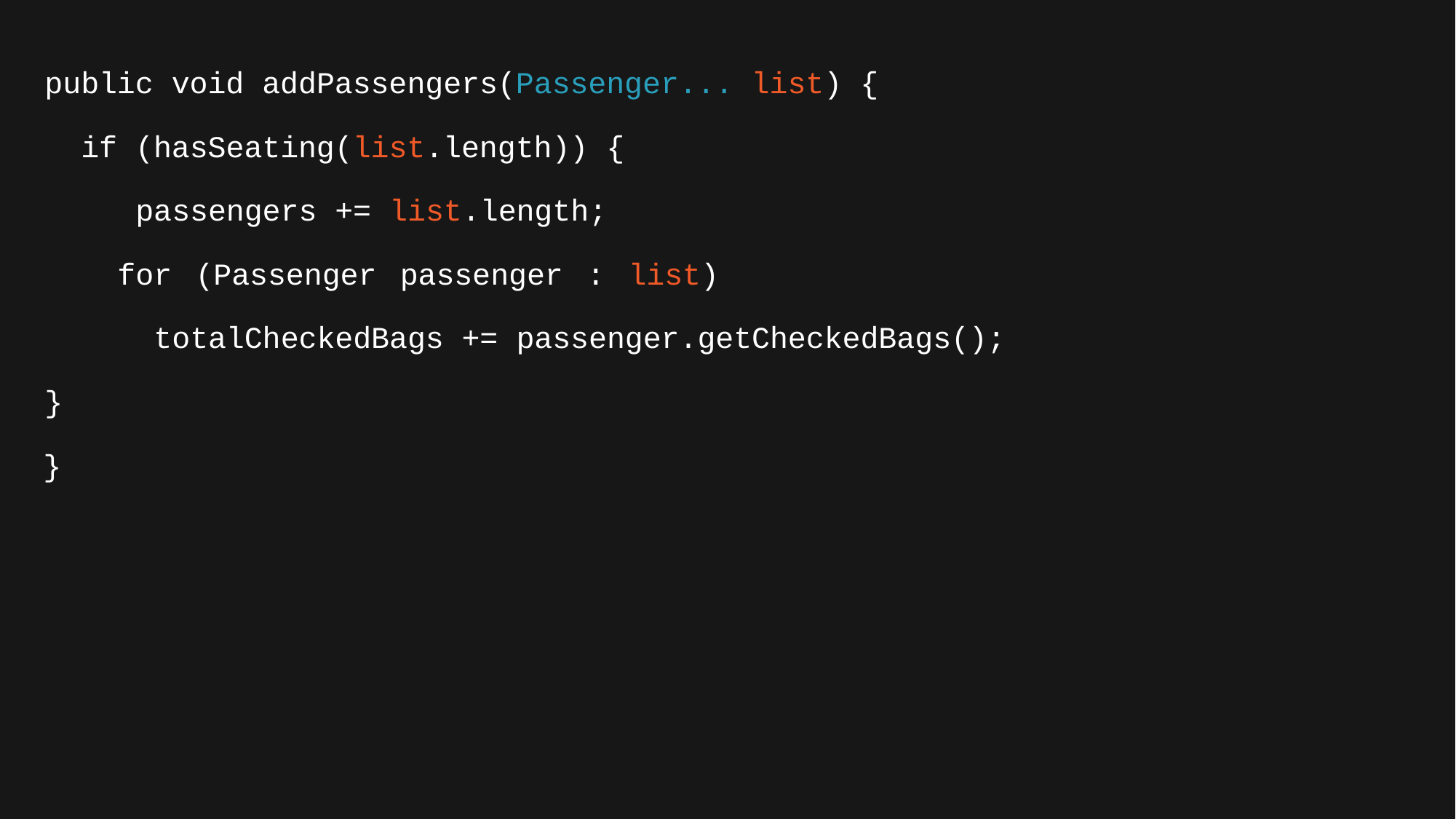

public void addPassengers(Passenger... list) {
if (hasSeating(list.length)) {  passengers += list.length;
for (Passenger passenger : list)  totalCheckedBags += passenger.getCheckedBags();
}
}
36